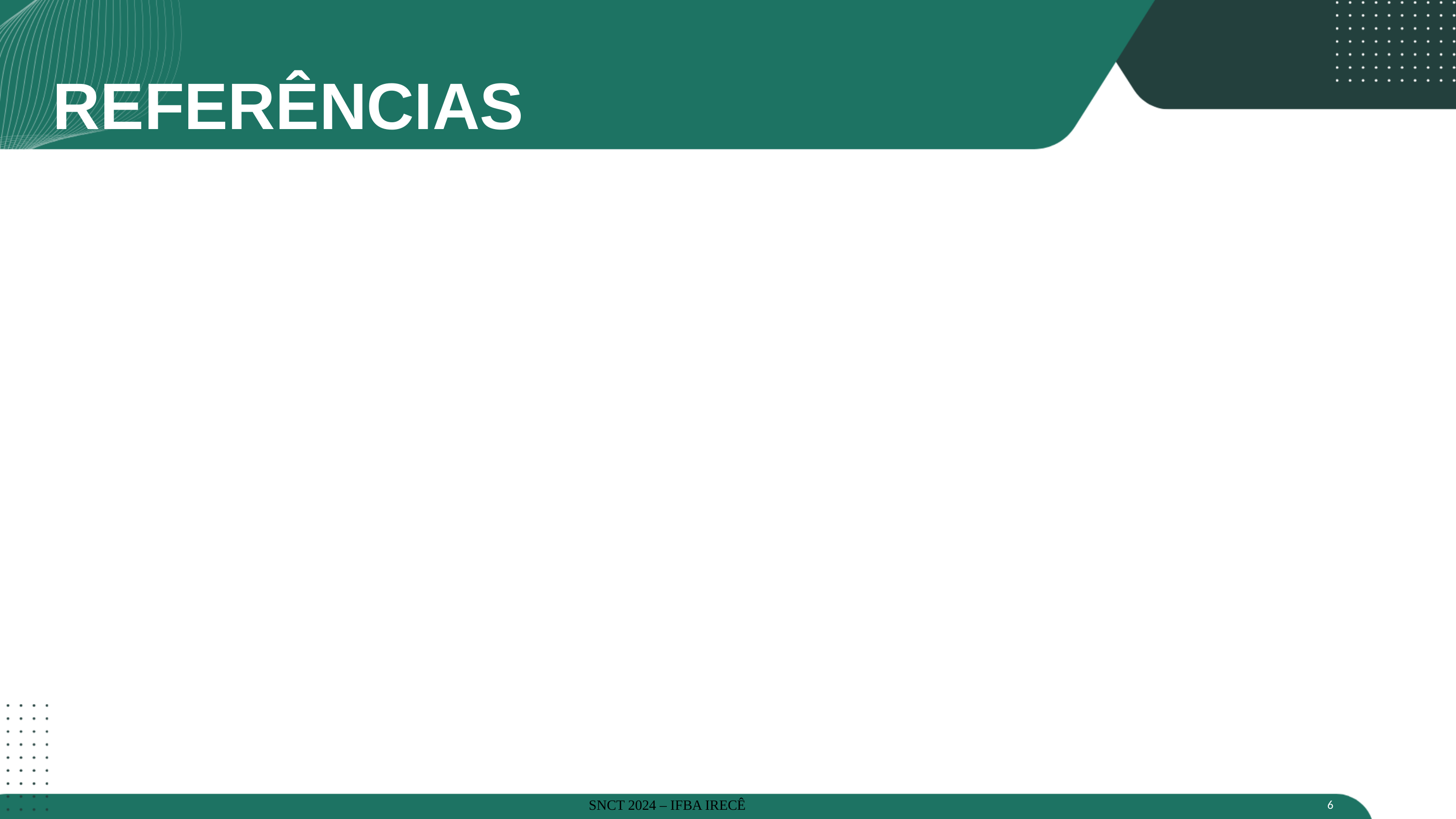

# REFERÊNCIAS

SNCT 2024 – IFBA IRECÊ
6